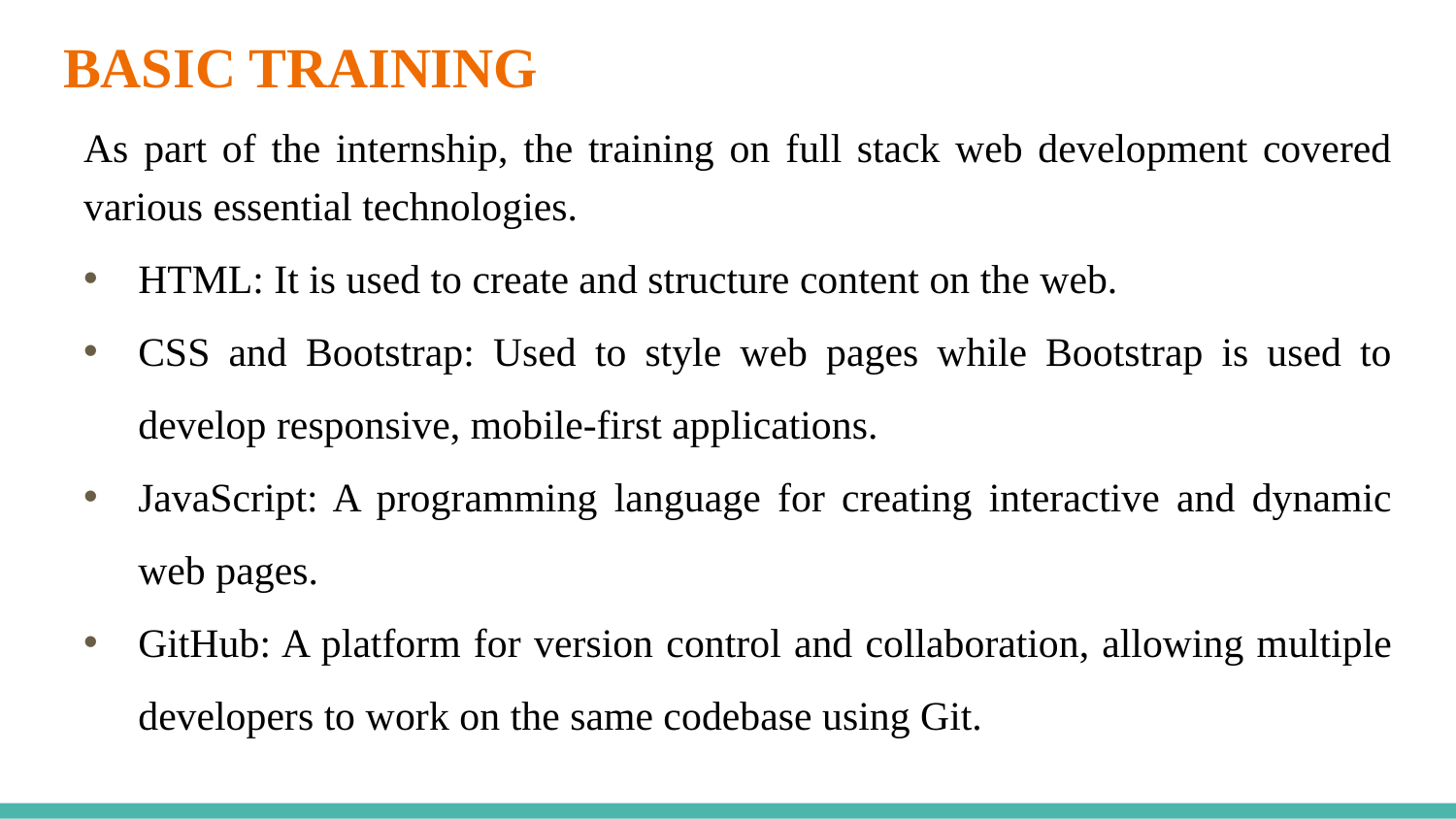

# BASIC TRAINING
As part of the internship, the training on full stack web development covered various essential technologies.
HTML: It is used to create and structure content on the web.
CSS and Bootstrap: Used to style web pages while Bootstrap is used to develop responsive, mobile-first applications.
JavaScript: A programming language for creating interactive and dynamic web pages.
GitHub: A platform for version control and collaboration, allowing multiple developers to work on the same codebase using Git.